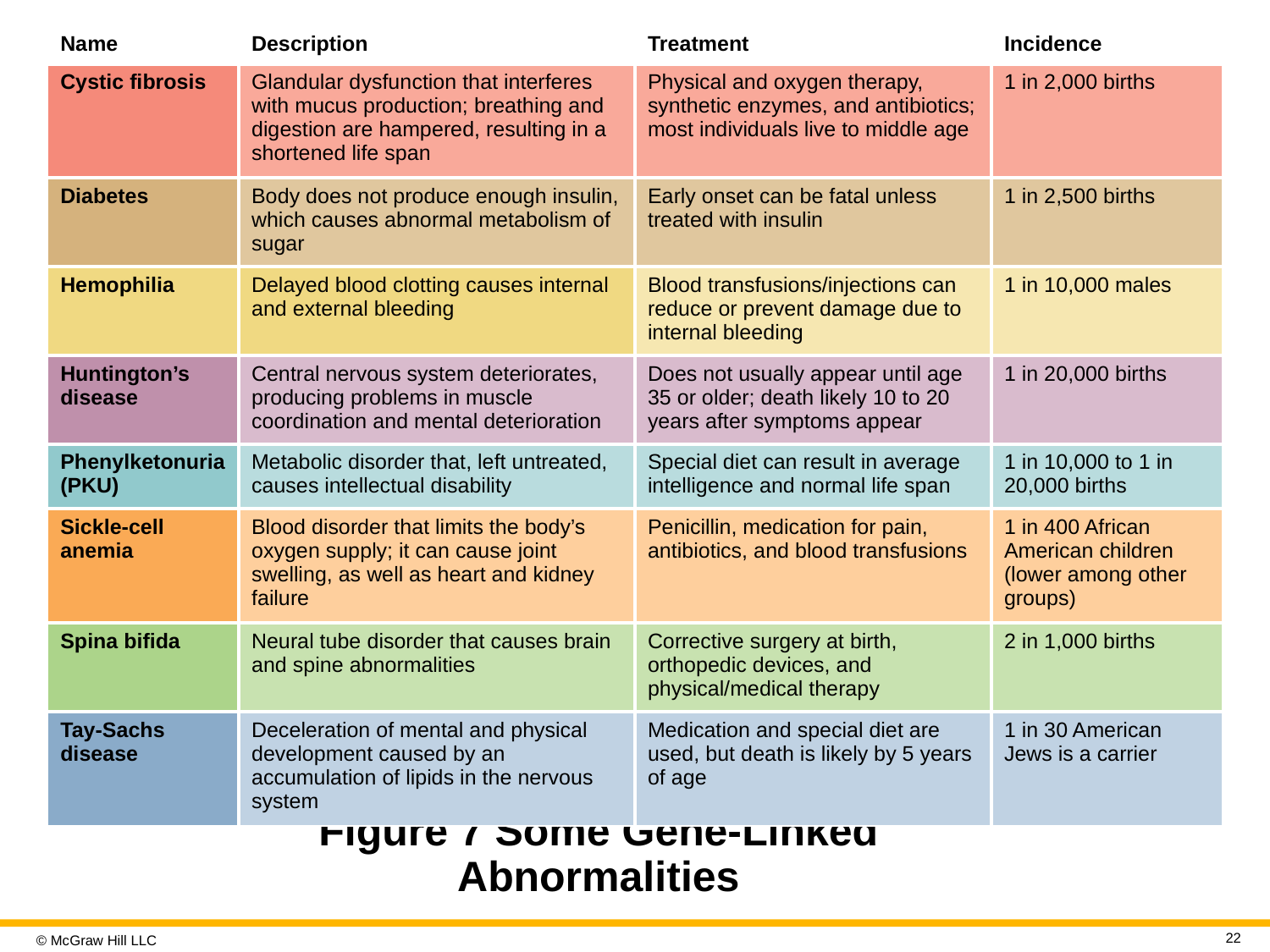

| Name | Description | Treatment | Incidence |
| --- | --- | --- | --- |
| Cystic fibrosis | Glandular dysfunction that interferes with mucus production; breathing and digestion are hampered, resulting in a shortened life span | Physical and oxygen therapy, synthetic enzymes, and antibiotics; most individuals live to middle age | 1 in 2,000 births |
| Diabetes | Body does not produce enough insulin, which causes abnormal metabolism of sugar | Early onset can be fatal unless treated with insulin | 1 in 2,500 births |
| Hemophilia | Delayed blood clotting causes internal and external bleeding | Blood transfusions/injections can reduce or prevent damage due to internal bleeding | 1 in 10,000 males |
| Huntington’s disease | Central nervous system deteriorates, producing problems in muscle coordination and mental deterioration | Does not usually appear until age 35 or older; death likely 10 to 20 years after symptoms appear | 1 in 20,000 births |
| Phenylketonuria (PKU) | Metabolic disorder that, left untreated, causes intellectual disability | Special diet can result in average intelligence and normal life span | 1 in 10,000 to 1 in 20,000 births |
| Sickle-cell anemia | Blood disorder that limits the body’s oxygen supply; it can cause joint swelling, as well as heart and kidney failure | Penicillin, medication for pain, antibiotics, and blood transfusions | 1 in 400 African American children (lower among other groups) |
| Spina bifida | Neural tube disorder that causes brain and spine abnormalities | Corrective surgery at birth, orthopedic devices, and physical/medical therapy | 2 in 1,000 births |
| Tay-Sachs disease | Deceleration of mental and physical development caused by an accumulation of lipids in the nervous system | Medication and special diet are used, but death is likely by 5 years of age | 1 in 30 American Jews is a carrier |
Table divided into four columns summarizes eight gene-linked abnormalities. The column headers are marked from left to right as: Name, description, treatment, and incidence.
# Figure 7 Some Gene-Linked Abnormalities
22